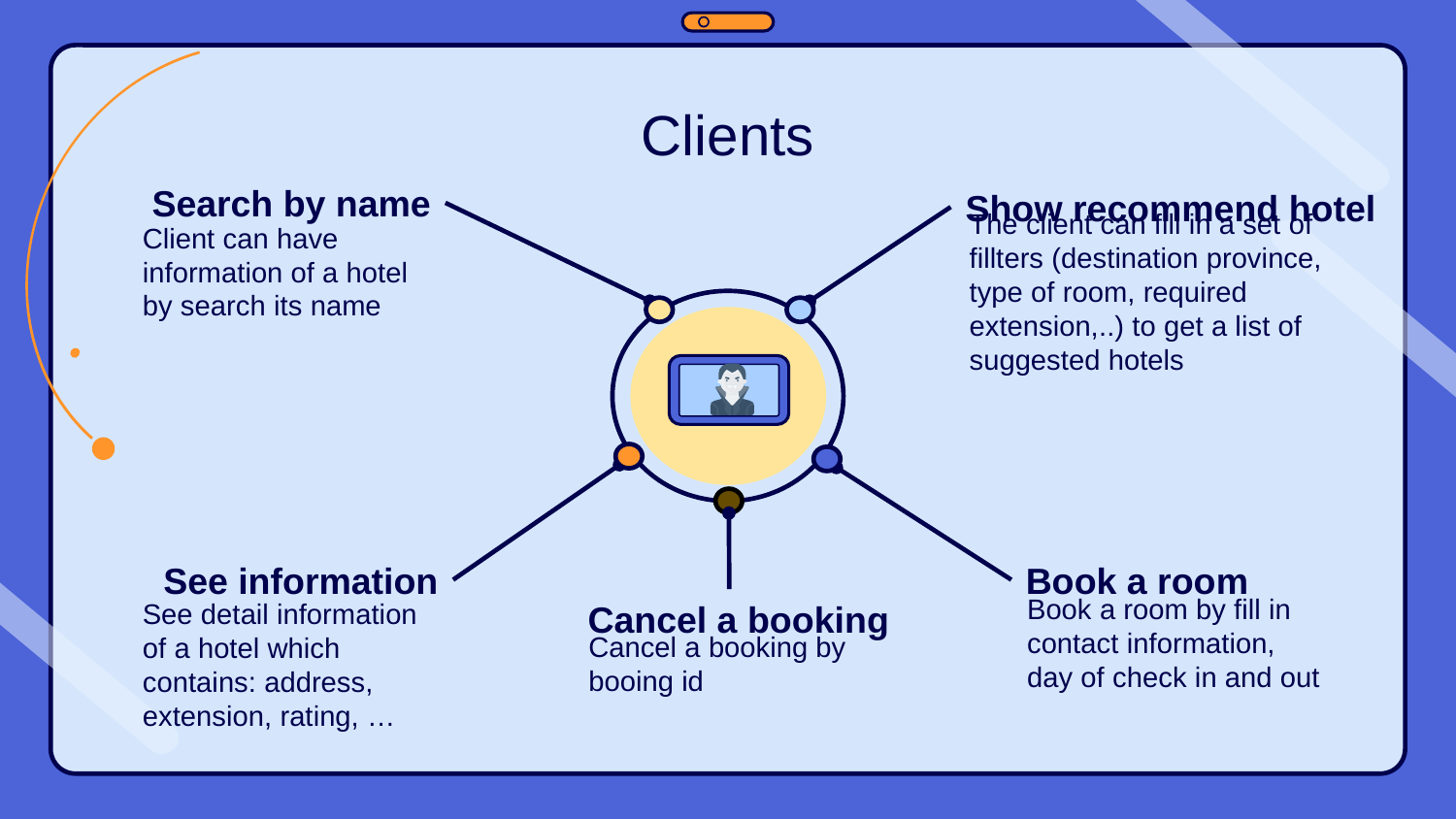

# Clients
Show recommend hotel
Search by name
Client can have information of a hotel by search its name
The client can fill in a set of fillters (destination province, type of room, required extension,..) to get a list of suggested hotels

See information
See detail information of a hotel which contains: address, extension, rating, …
Book a room

Cancel a booking
Cancel a booking by booing id
Book a room by fill in contact information, day of check in and out